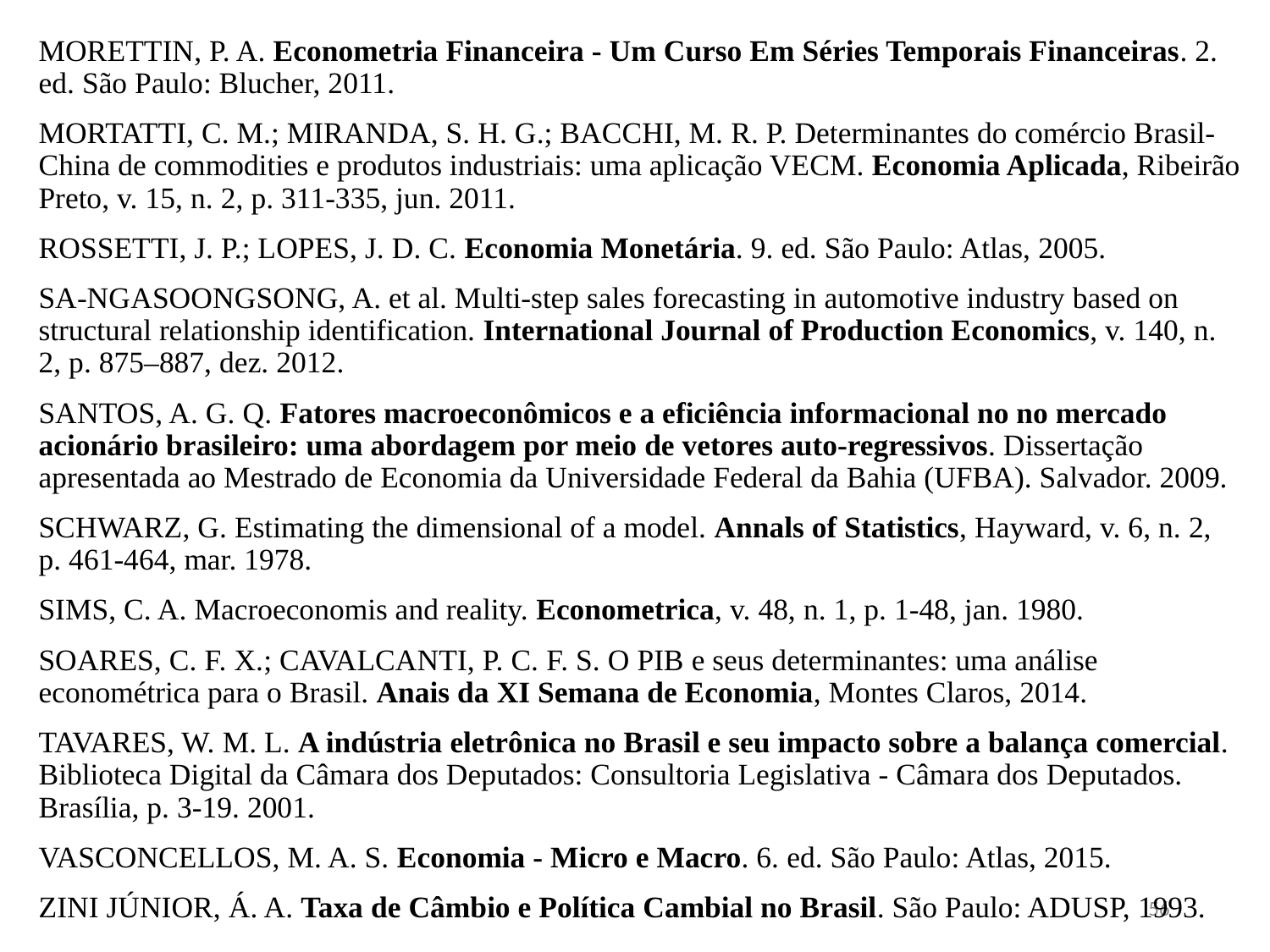

MORETTIN, P. A. Econometria Financeira - Um Curso Em Séries Temporais Financeiras. 2. ed. São Paulo: Blucher, 2011.
MORTATTI, C. M.; MIRANDA, S. H. G.; BACCHI, M. R. P. Determinantes do comércio Brasil-China de commodities e produtos industriais: uma aplicação VECM. Economia Aplicada, Ribeirão Preto, v. 15, n. 2, p. 311-335, jun. 2011.
ROSSETTI, J. P.; LOPES, J. D. C. Economia Monetária. 9. ed. São Paulo: Atlas, 2005.
SA-NGASOONGSONG, A. et al. Multi-step sales forecasting in automotive industry based on structural relationship identification. International Journal of Production Economics, v. 140, n. 2, p. 875–887, dez. 2012.
SANTOS, A. G. Q. Fatores macroeconômicos e a eficiência informacional no no mercado acionário brasileiro: uma abordagem por meio de vetores auto-regressivos. Dissertação apresentada ao Mestrado de Economia da Universidade Federal da Bahia (UFBA). Salvador. 2009.
SCHWARZ, G. Estimating the dimensional of a model. Annals of Statistics, Hayward, v. 6, n. 2, p. 461-464, mar. 1978.
SIMS, C. A. Macroeconomis and reality. Econometrica, v. 48, n. 1, p. 1-48, jan. 1980.
SOARES, C. F. X.; CAVALCANTI, P. C. F. S. O PIB e seus determinantes: uma análise econométrica para o Brasil. Anais da XI Semana de Economia, Montes Claros, 2014.
TAVARES, W. M. L. A indústria eletrônica no Brasil e seu impacto sobre a balança comercial. Biblioteca Digital da Câmara dos Deputados: Consultoria Legislativa - Câmara dos Deputados. Brasília, p. 3-19. 2001.
VASCONCELLOS, M. A. S. Economia - Micro e Macro. 6. ed. São Paulo: Atlas, 2015.
ZINI JÚNIOR, Á. A. Taxa de Câmbio e Política Cambial no Brasil. São Paulo: ADUSP, 1993.

56